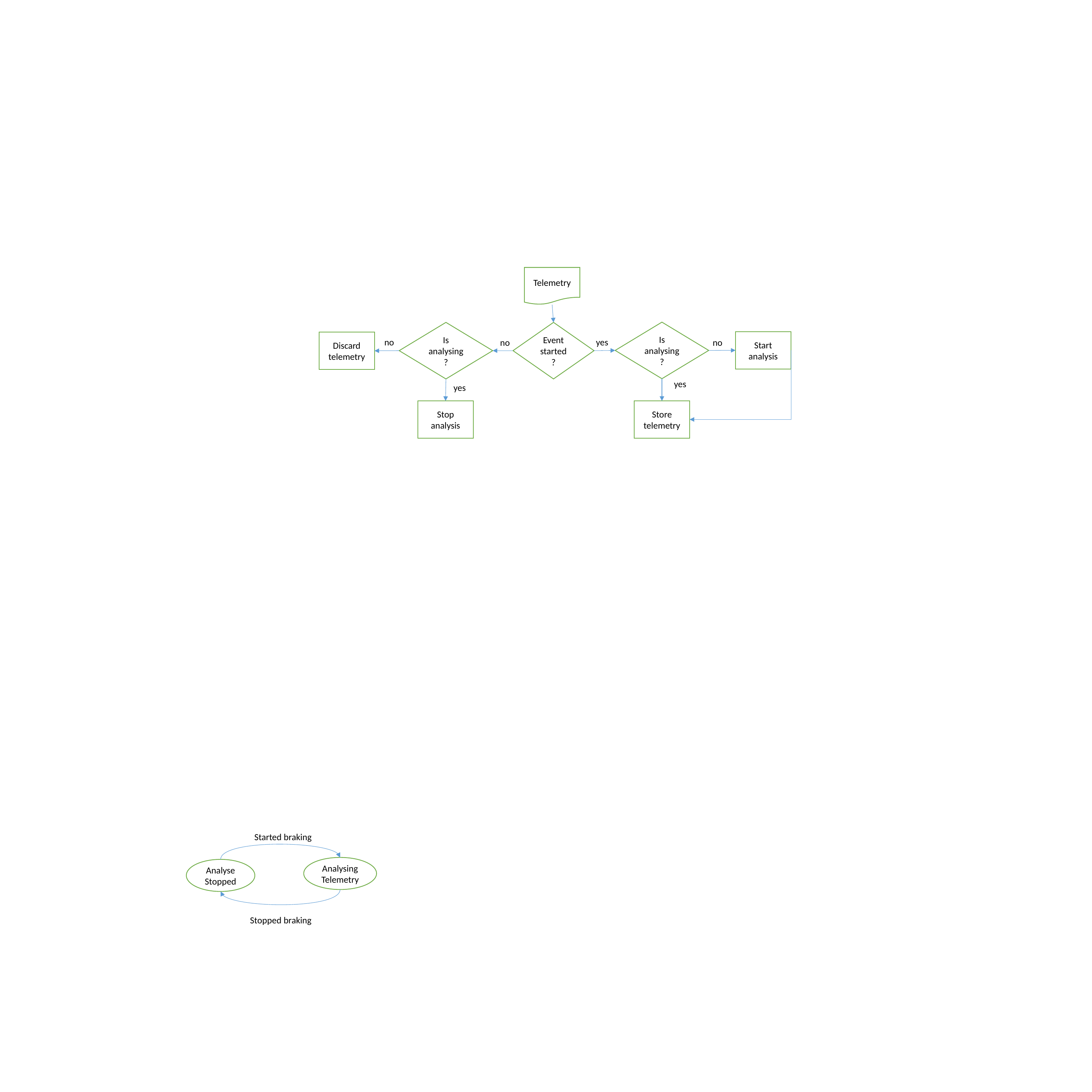

Telemetry
Is analysing?
Is analysing?
Event started ?
Start analysis
Discard telemetry
no
yes
no
no
yes
yes
Stop analysis
Store telemetry
Started braking
Analysing Telemetry
Analyse Stopped
Stopped braking